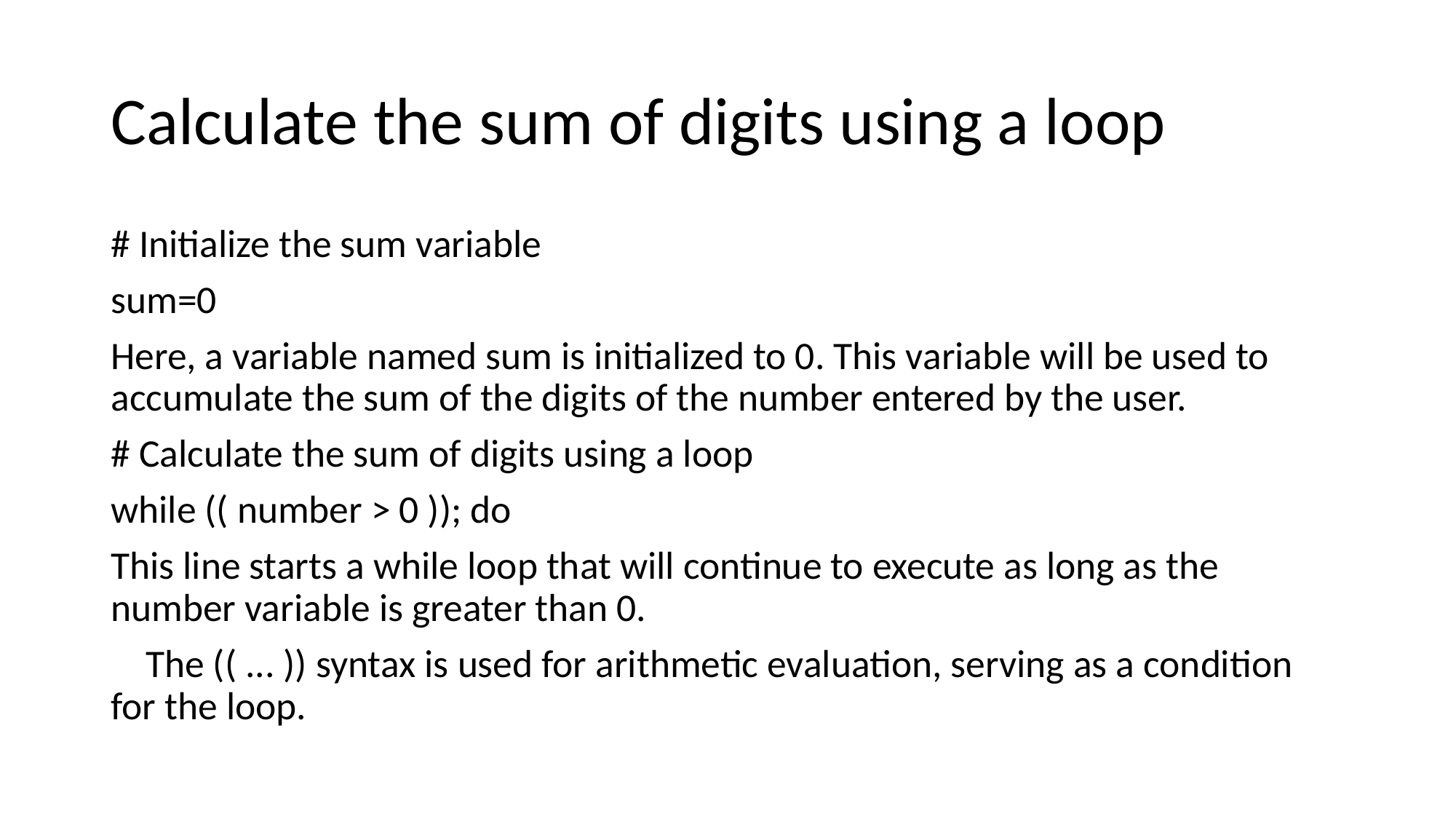

# Calculate the sum of digits using a loop
# Initialize the sum variable
sum=0
Here, a variable named sum is initialized to 0. This variable will be used to accumulate the sum of the digits of the number entered by the user.
# Calculate the sum of digits using a loop
while (( number > 0 )); do
This line starts a while loop that will continue to execute as long as the number variable is greater than 0.
    The (( ... )) syntax is used for arithmetic evaluation, serving as a condition for the loop.